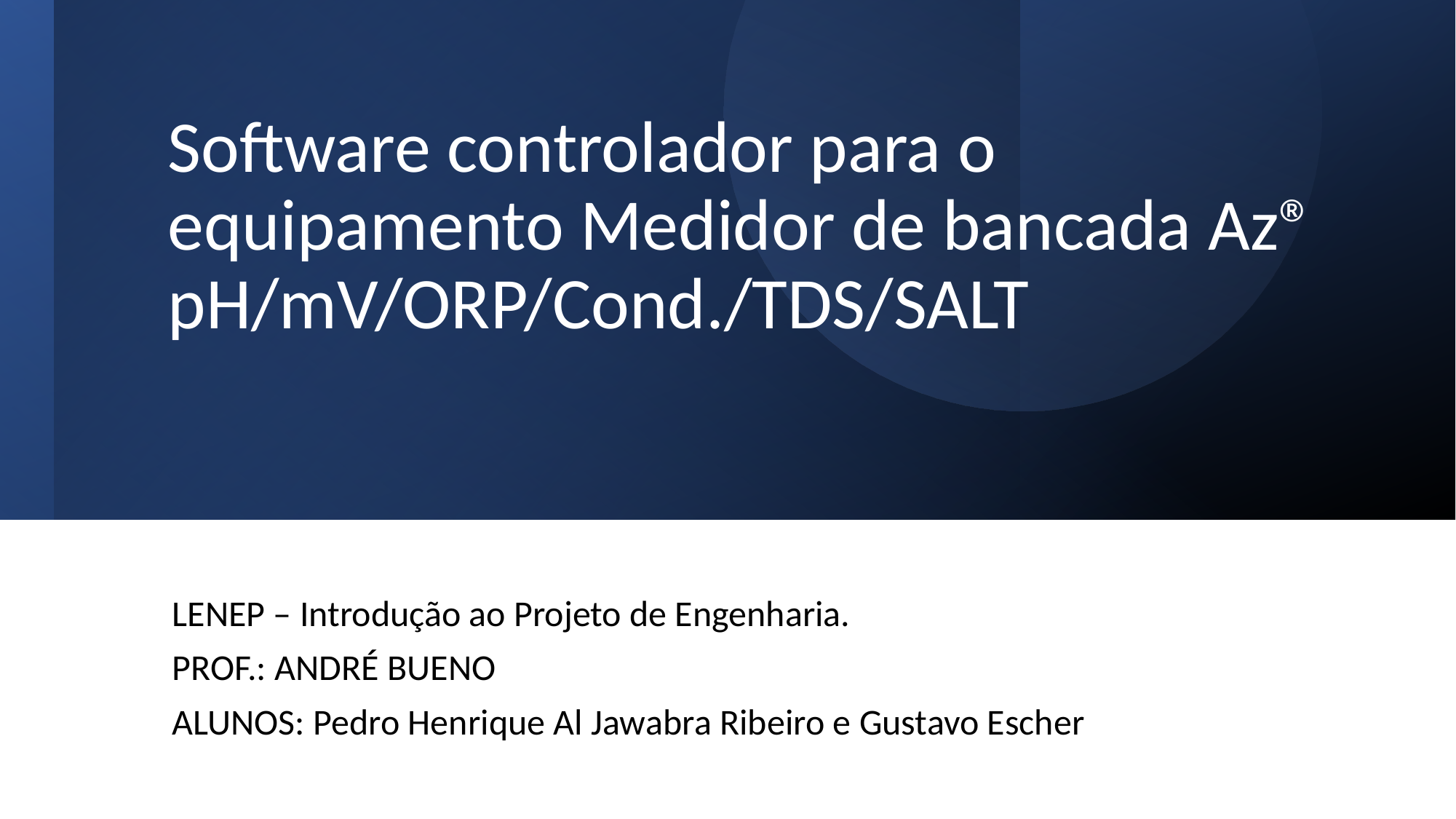

# Software controlador para o equipamento Medidor de bancada Az® pH/mV/ORP/Cond./TDS/SALT
LENEP – Introdução ao Projeto de Engenharia.
PROF.: ANDRÉ BUENO
ALUNOS: Pedro Henrique Al Jawabra Ribeiro e Gustavo Escher